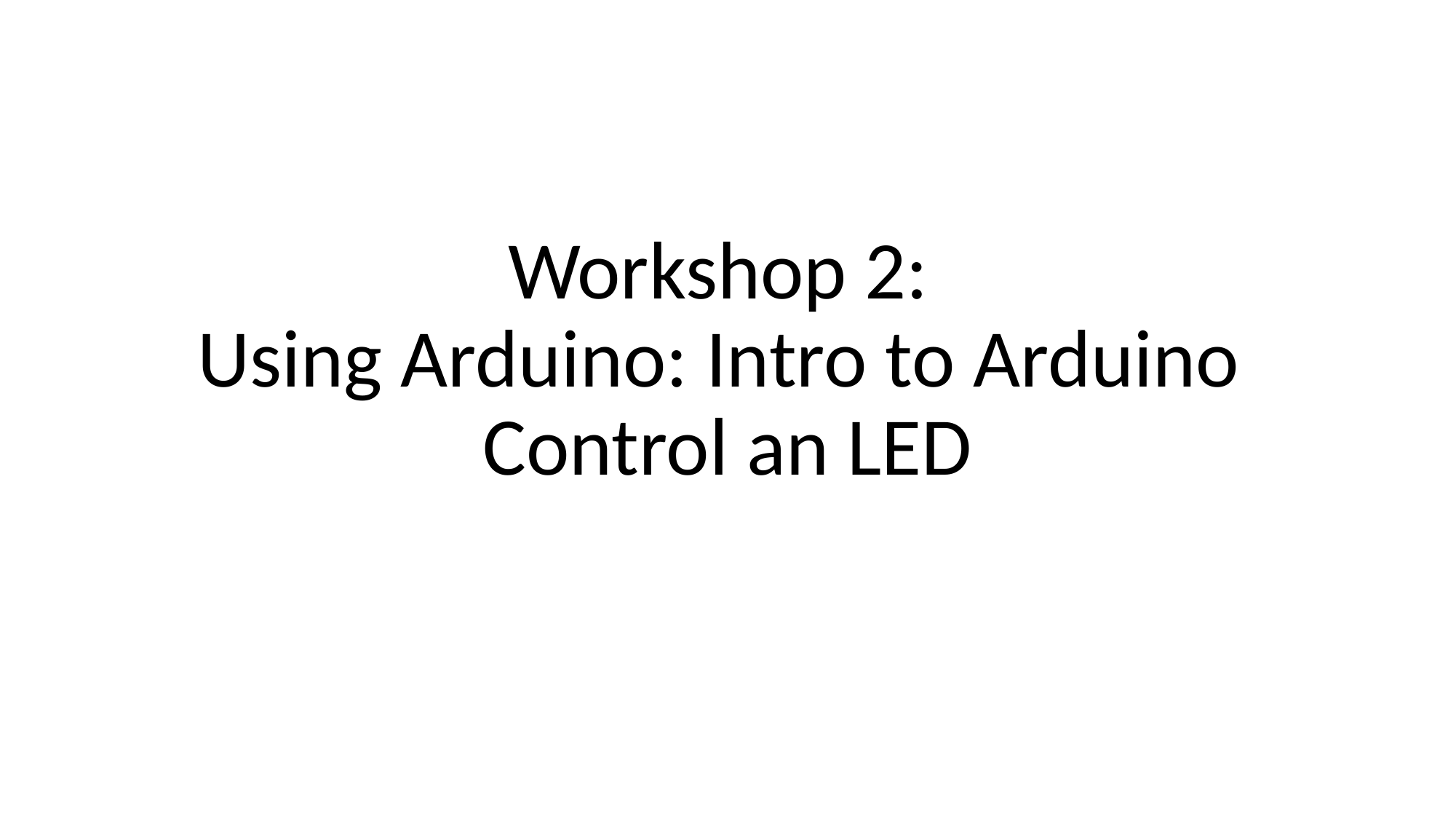

# Workshop 2: Using Arduino: Intro to Arduino Control an LED